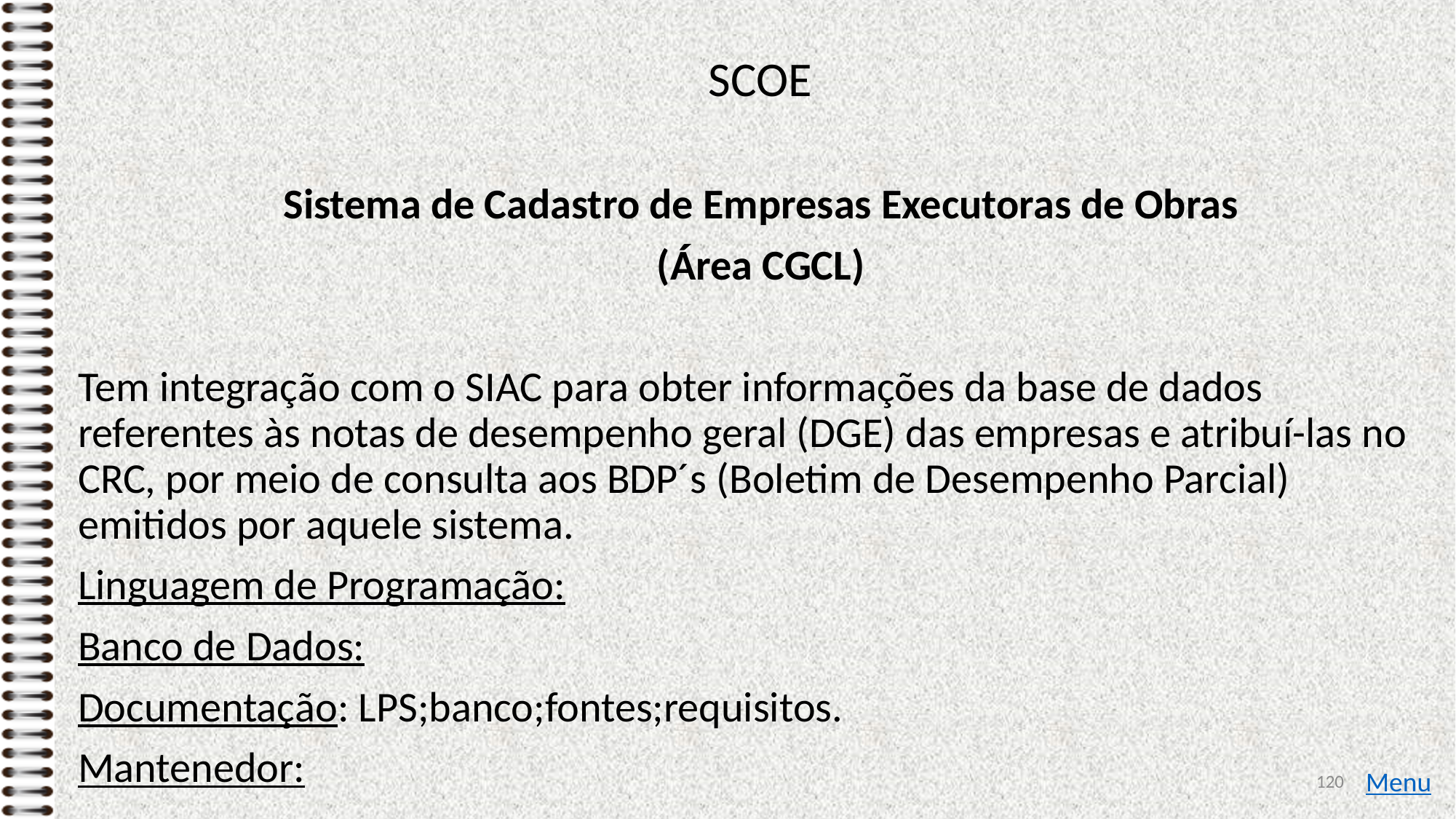

# SCOE

Sistema de Cadastro de Empresas Executoras de Obras
(Área CGCL)

Tem integração com o SIAC para obter informações da base de dados referentes às notas de desempenho geral (DGE) das empresas e atribuí-las no CRC, por meio de consulta aos BDP´s (Boletim de Desempenho Parcial) emitidos por aquele sistema.
Linguagem de Programação:
Banco de Dados:
Documentação: LPS;banco;fontes;requisitos.
Mantenedor:

120
Menu